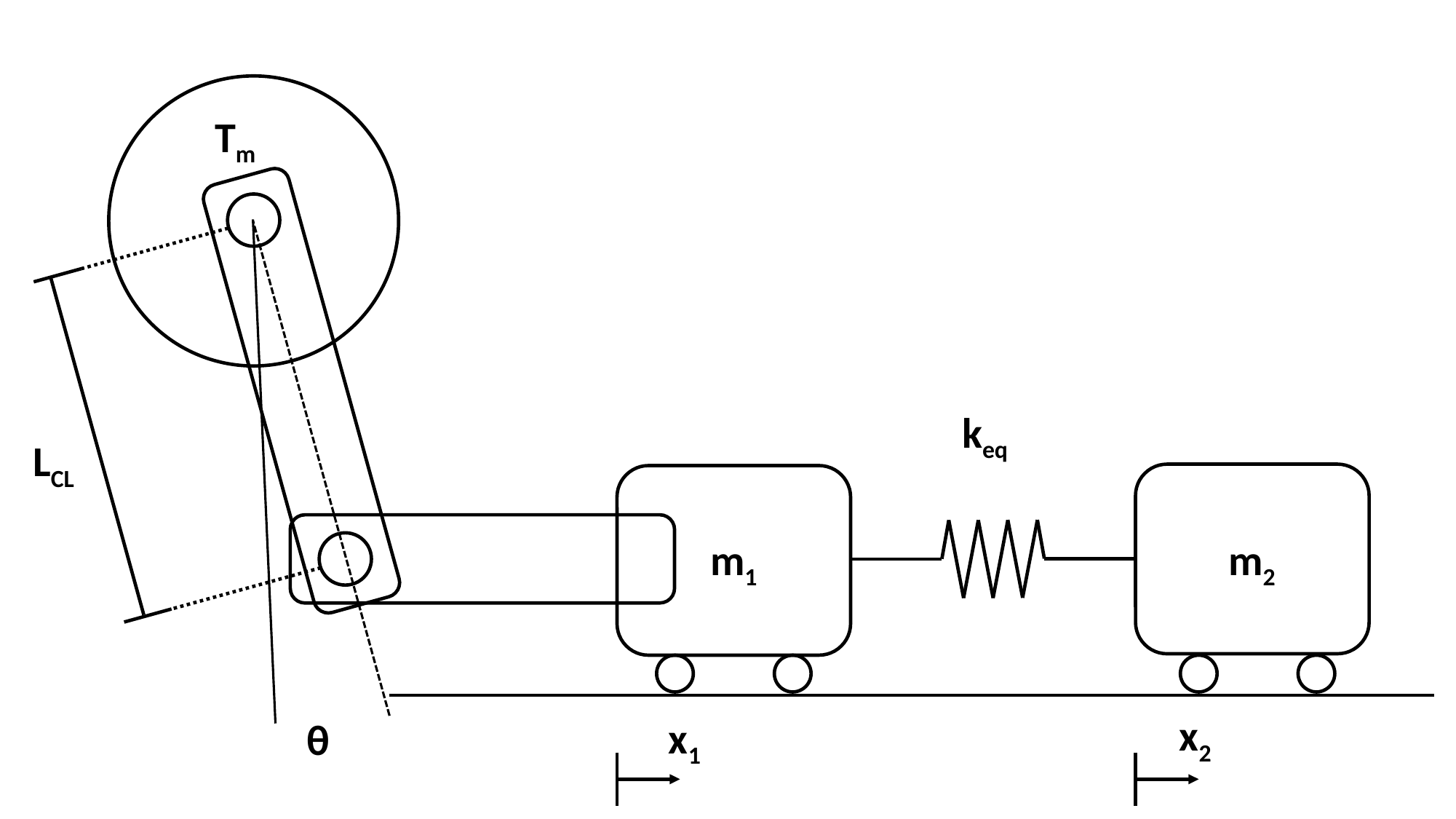

Tm

keq
LCL

m1
m2

x2
x1
θ